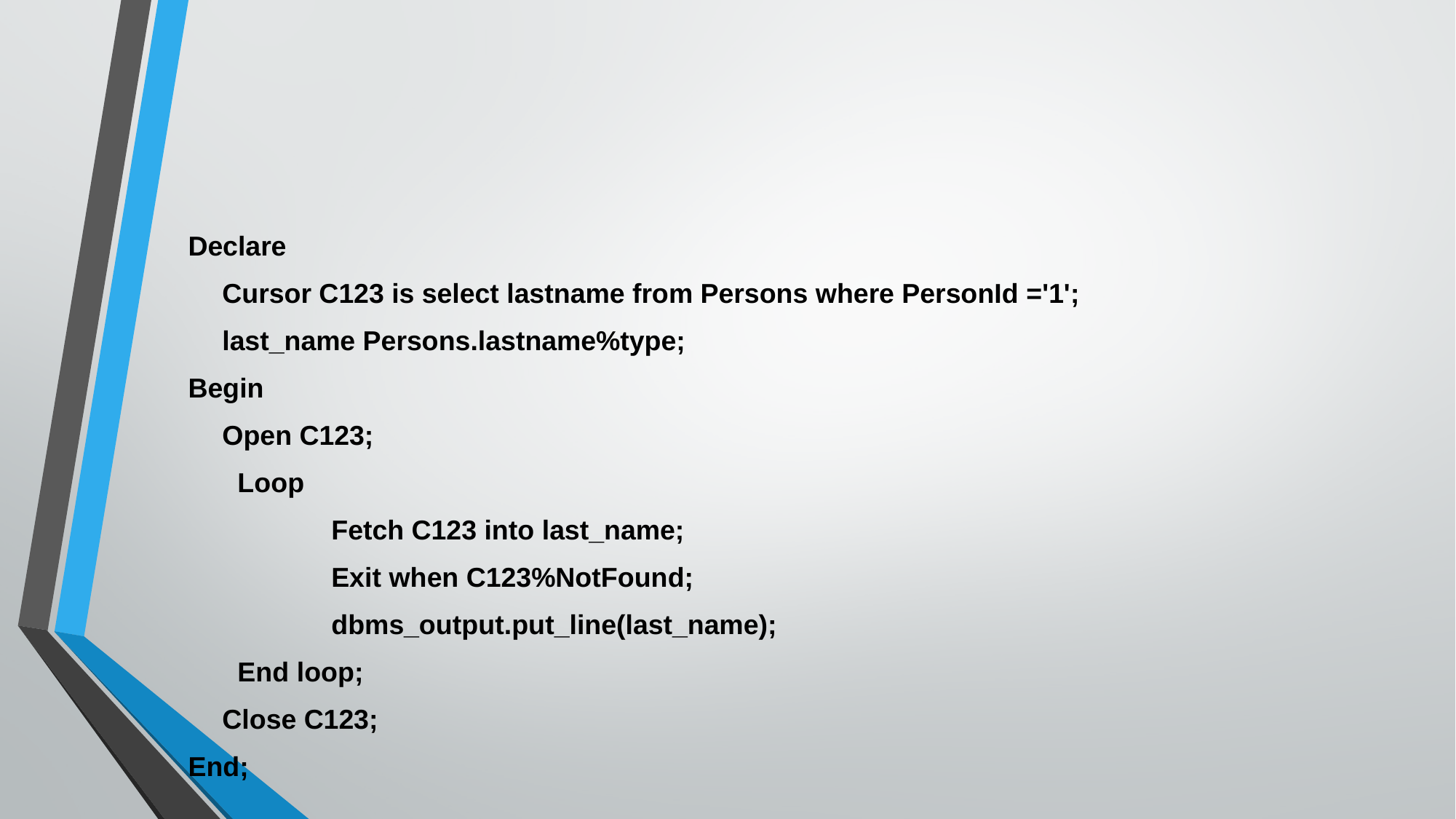

#
Declare
	Cursor C123 is select lastname from Persons where PersonId ='1';
	last_name Persons.lastname%type;
Begin
	Open C123;
	  Loop
		Fetch C123 into last_name;
		Exit when C123%NotFound;
		dbms_output.put_line(last_name);
	  End loop;
	Close C123;
End;